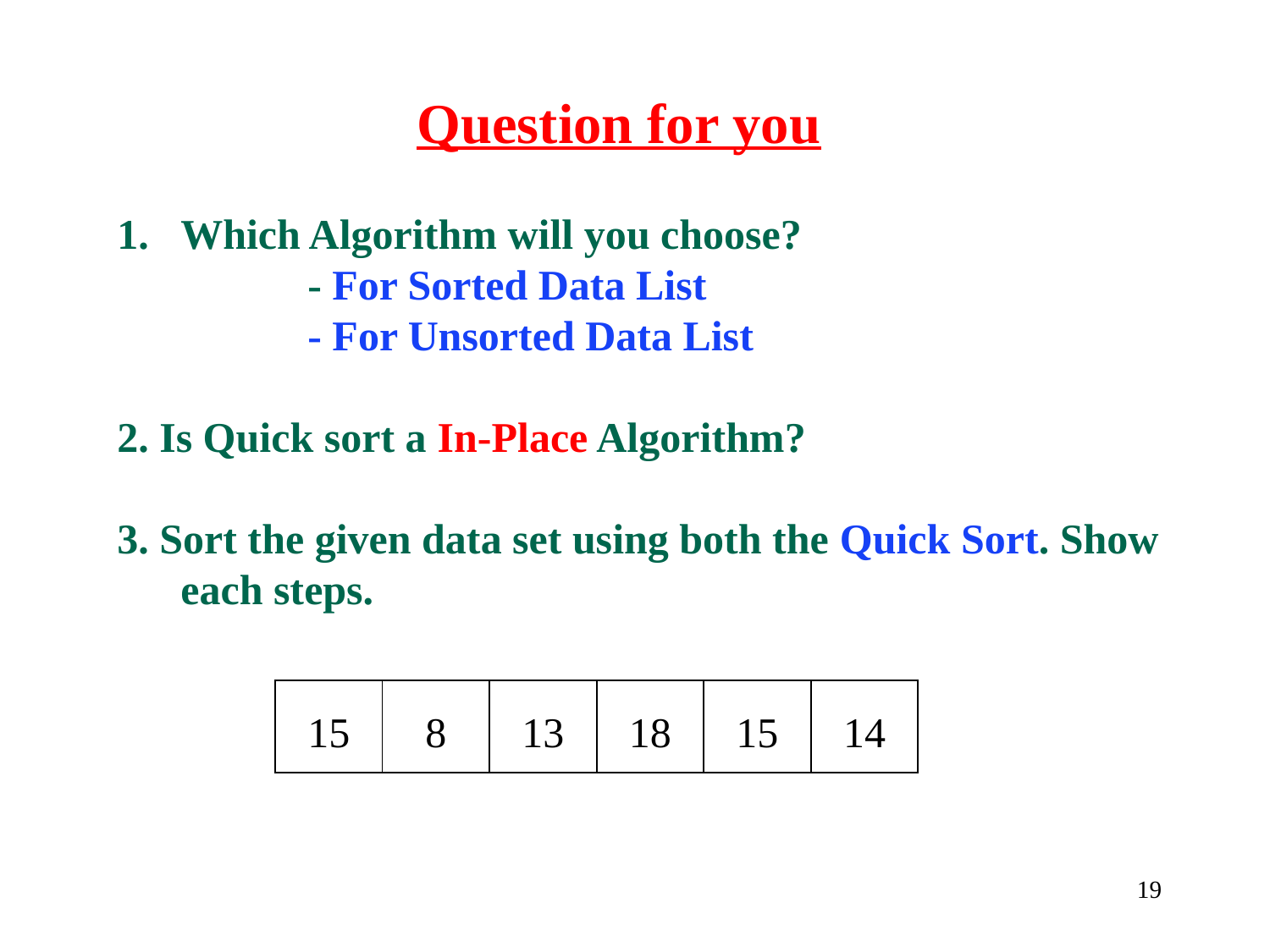

Question for you
Which Algorithm will you choose?
	- For Sorted Data List
	- For Unsorted Data List

2. Is Quick sort a In-Place Algorithm?

3. Sort the given data set using both the Quick Sort. Show each steps.

| 15 | 8 | 13 | 18 | 15 | 14 |
| --- | --- | --- | --- | --- | --- |
19